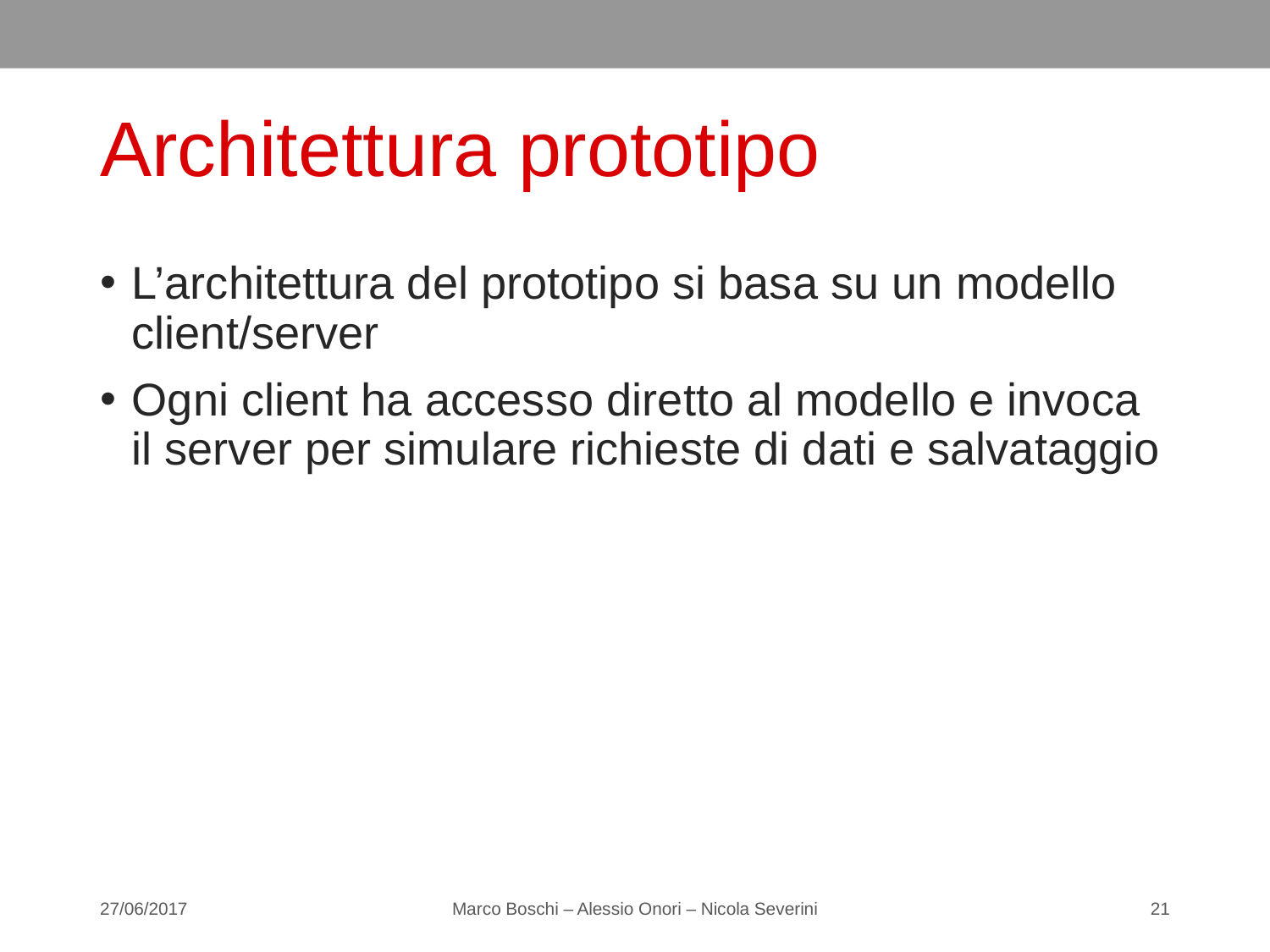

# Architettura prototipo
L’architettura del prototipo si basa su un modello client/server
Ogni client ha accesso diretto al modello e invoca il server per simulare richieste di dati e salvataggio

27/06/2017
Marco Boschi – Alessio Onori – Nicola Severini
21